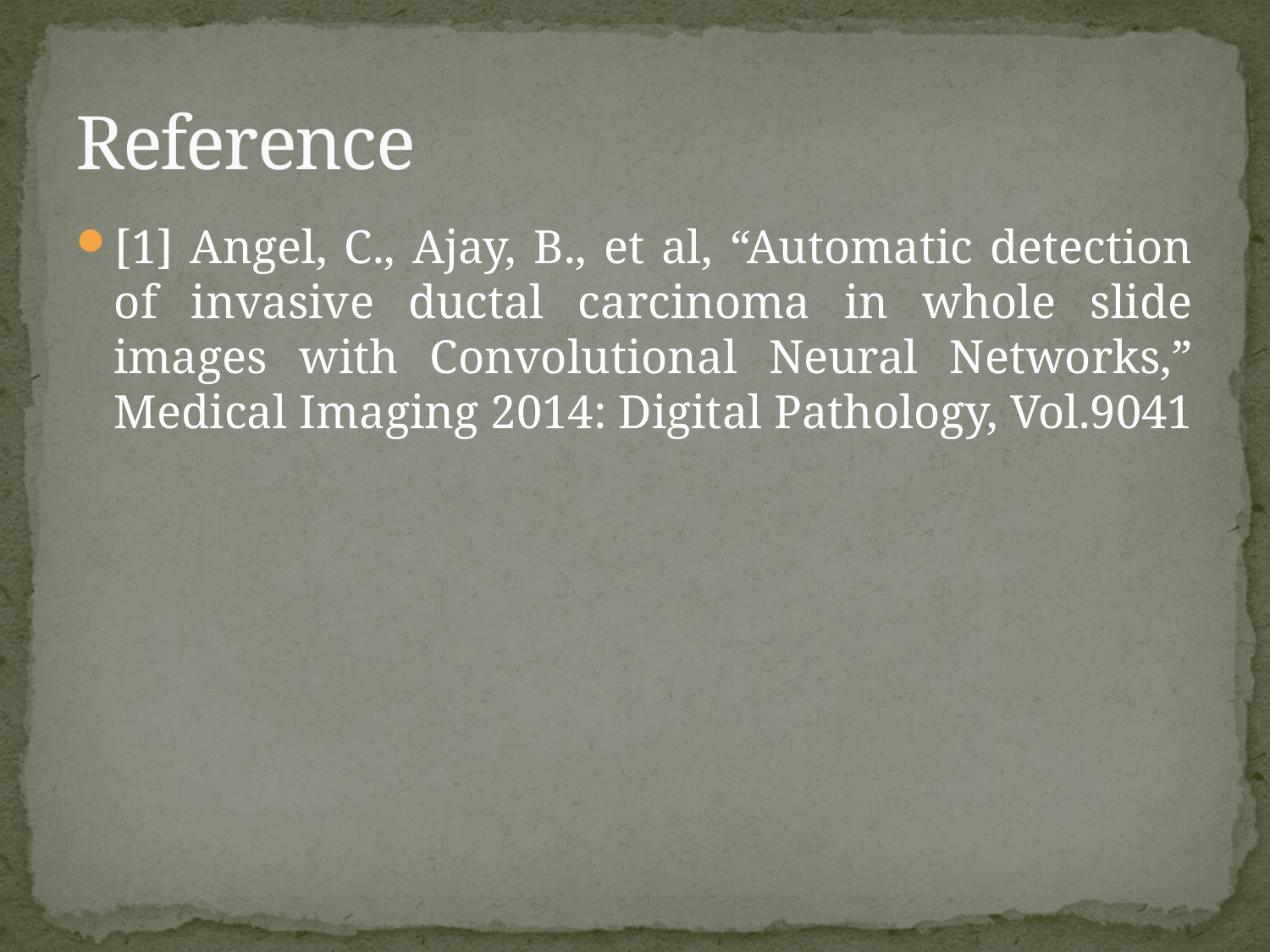

# Reference
[1] Angel, C., Ajay, B., et al, “Automatic detection of invasive ductal carcinoma in whole slide images with Convolutional Neural Networks,” Medical Imaging 2014: Digital Pathology, Vol.9041